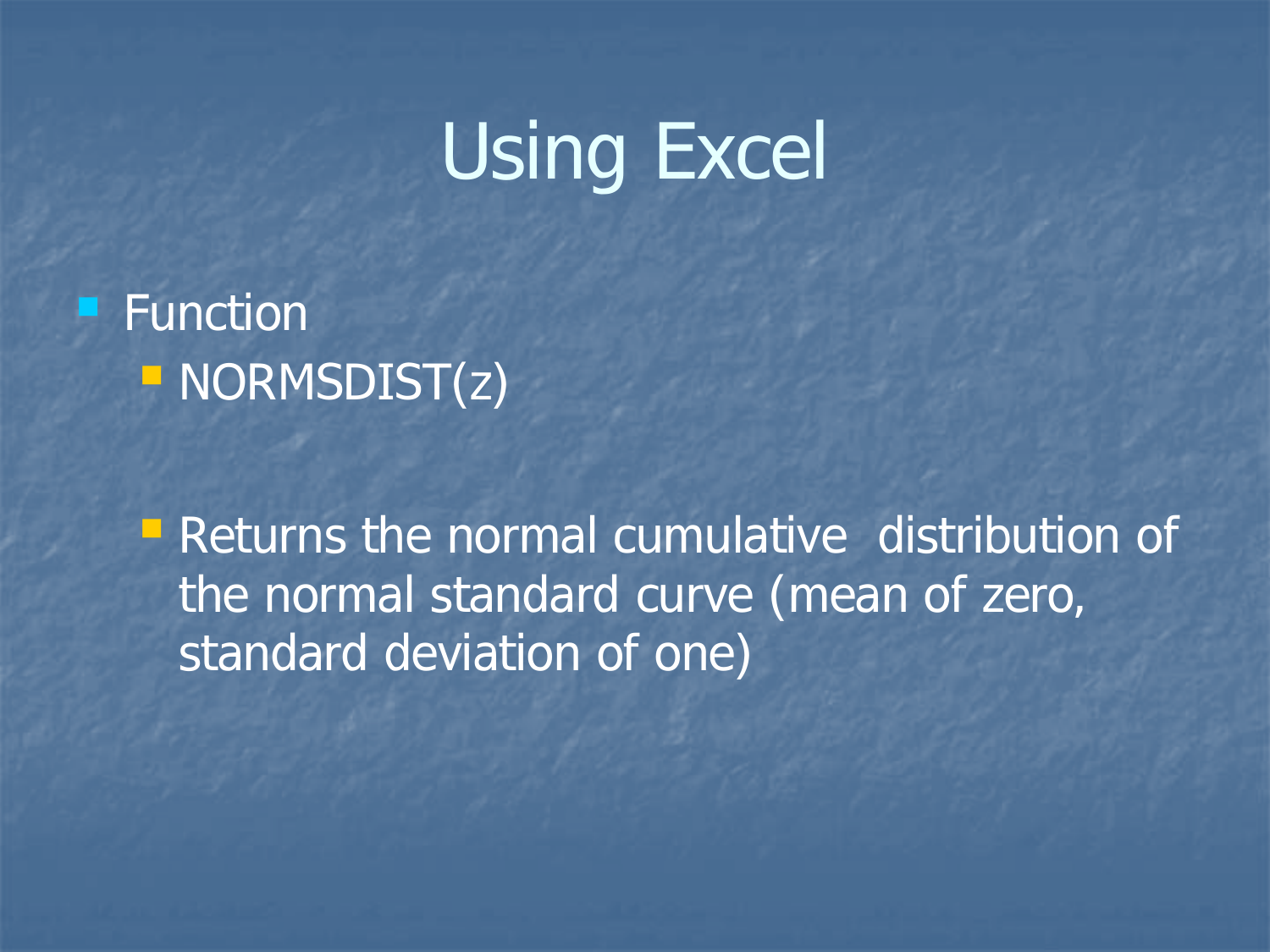

# Using Excel
Function
NORMSDIST(z)

Returns the normal cumulative  distribution of the normal standard curve (mean of zero, standard deviation of one)